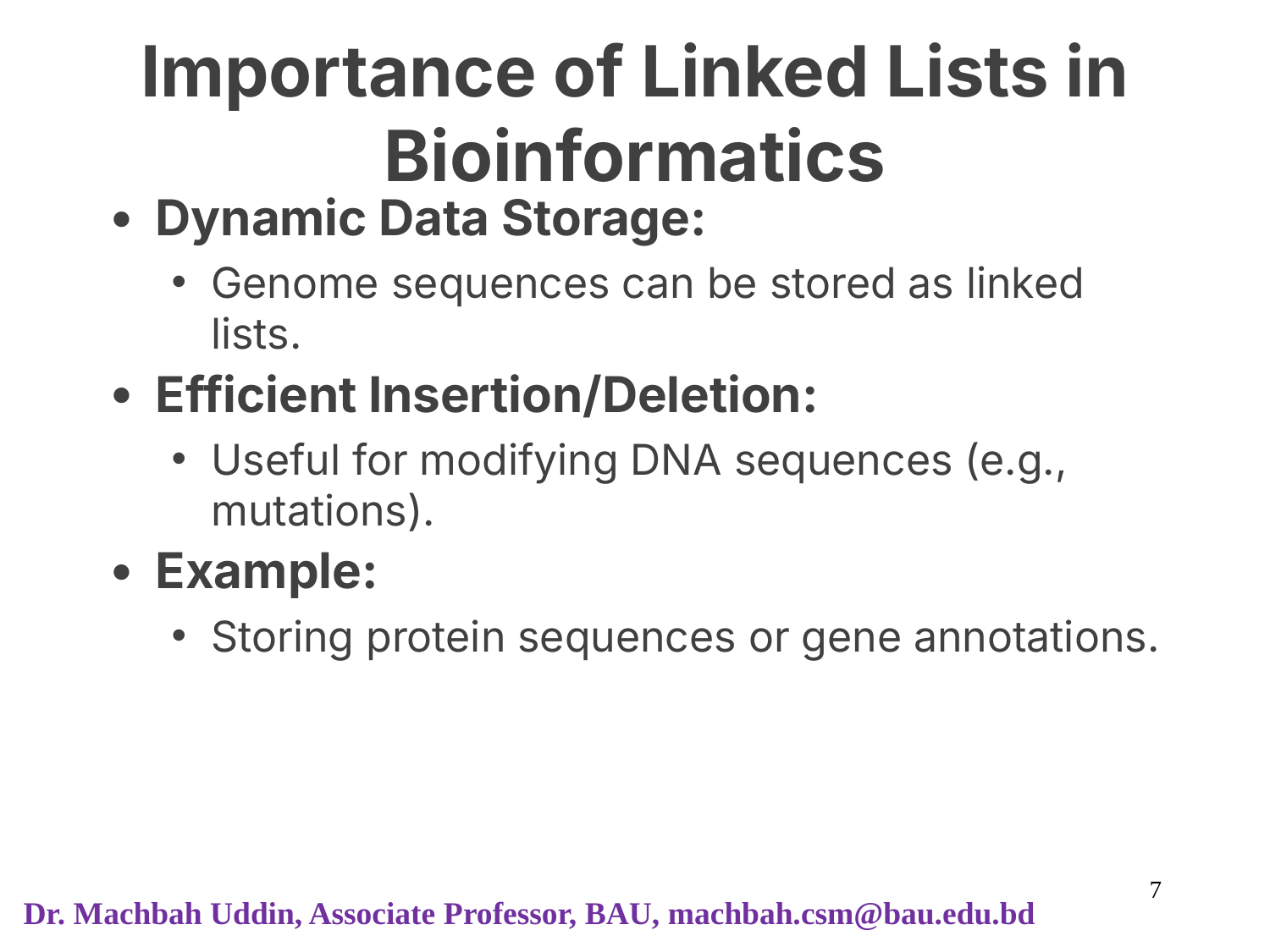

# Importance of Linked Lists in Bioinformatics
Dynamic Data Storage:
Genome sequences can be stored as linked lists.
Efficient Insertion/Deletion:
Useful for modifying DNA sequences (e.g., mutations).
Example:
Storing protein sequences or gene annotations.

7